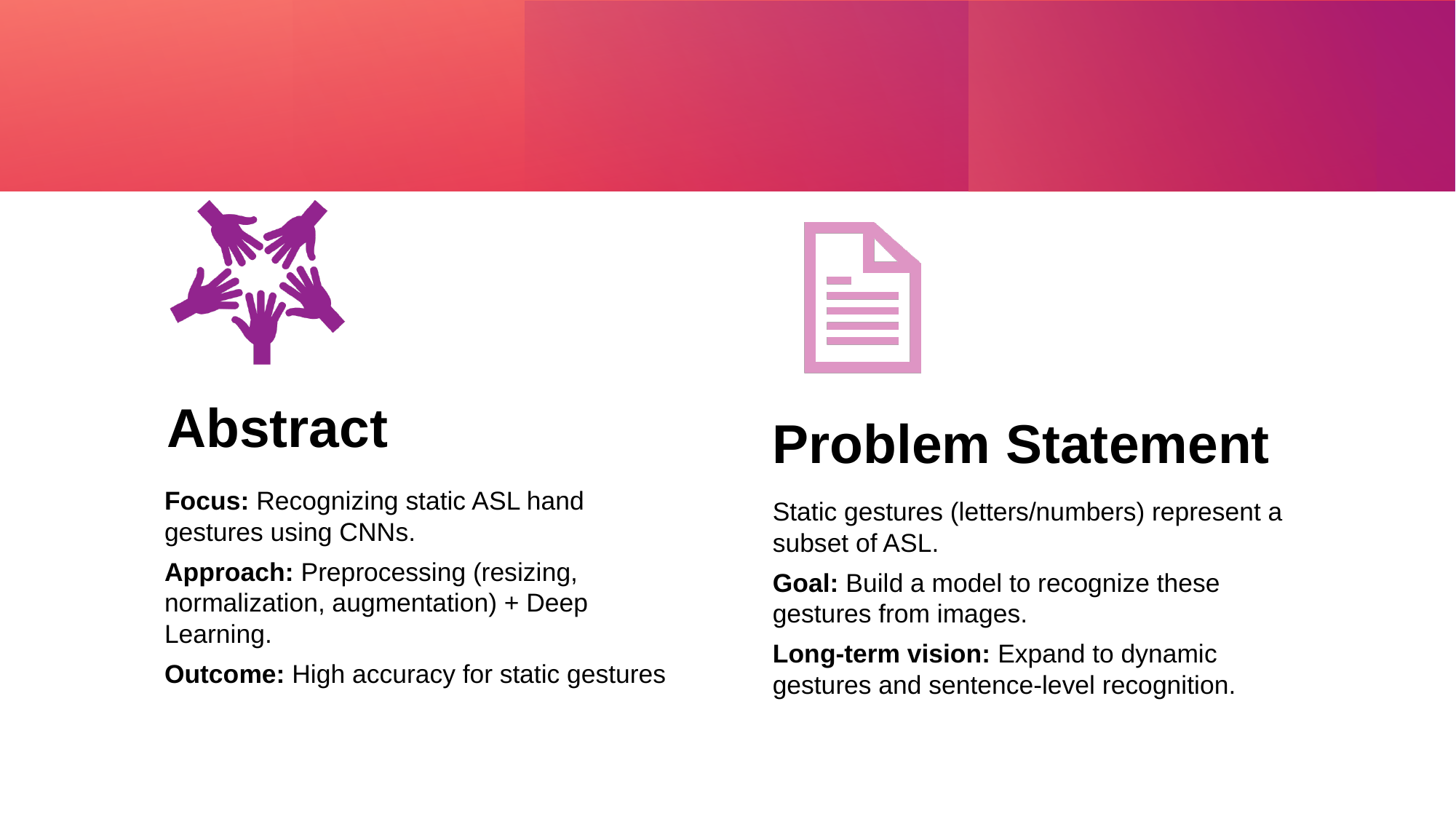

Abstract
Focus: Recognizing static ASL hand gestures using CNNs.
Approach: Preprocessing (resizing, normalization, augmentation) + Deep Learning.
Outcome: High accuracy for static gestures
Problem Statement
Static gestures (letters/numbers) represent a subset of ASL.
Goal: Build a model to recognize these gestures from images.
Long-term vision: Expand to dynamic gestures and sentence-level recognition.